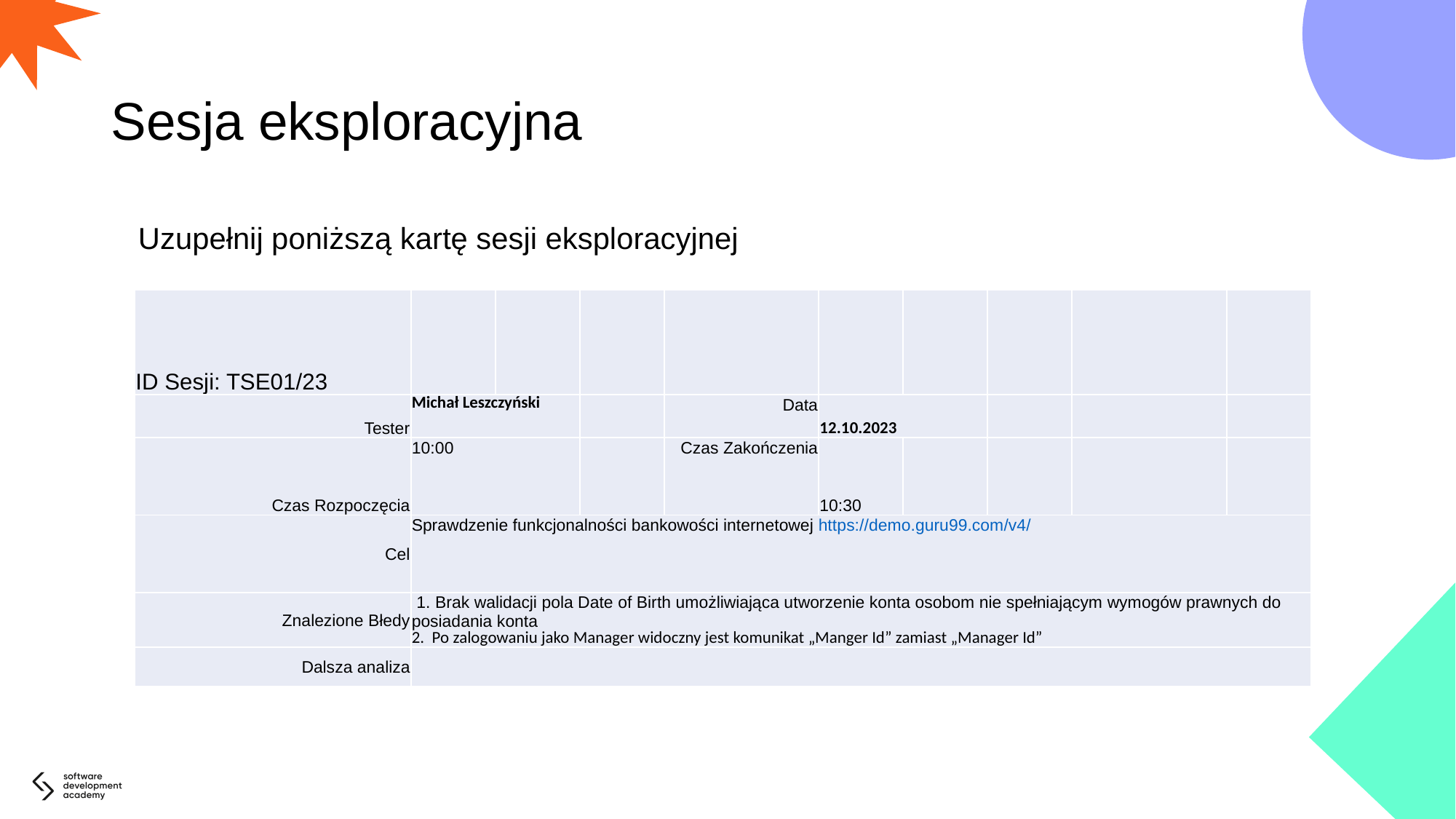

# Sesja eksploracyjna
Uzupełnij poniższą kartę sesji eksploracyjnej
| ID Sesji: TSE01/23 |  |  |  |  |  |  |  |  |  |
| --- | --- | --- | --- | --- | --- | --- | --- | --- | --- |
| Tester | Michał Leszczyński |  |  | Data | 12.10.2023 |  |  |  |  |
| Czas Rozpoczęcia | 10:00 |  |  | Czas Zakończenia | 10:30 |  |  |  |  |
| Cel | Sprawdzenie funkcjonalności bankowości internetowej https://demo.guru99.com/v4/ |  |  |  |  |  |  |  |  |
| Znalezione Błedy | 1. Brak walidacji pola Date of Birth umożliwiająca utworzenie konta osobom nie spełniającym wymogów prawnych do posiadania konta 2. Po zalogowaniu jako Manager widoczny jest komunikat „Manger Id” zamiast „Manager Id” |  |  |  |  |  |  |  |  |
| Dalsza analiza |  |  |  |  |  |  |  |  |  |